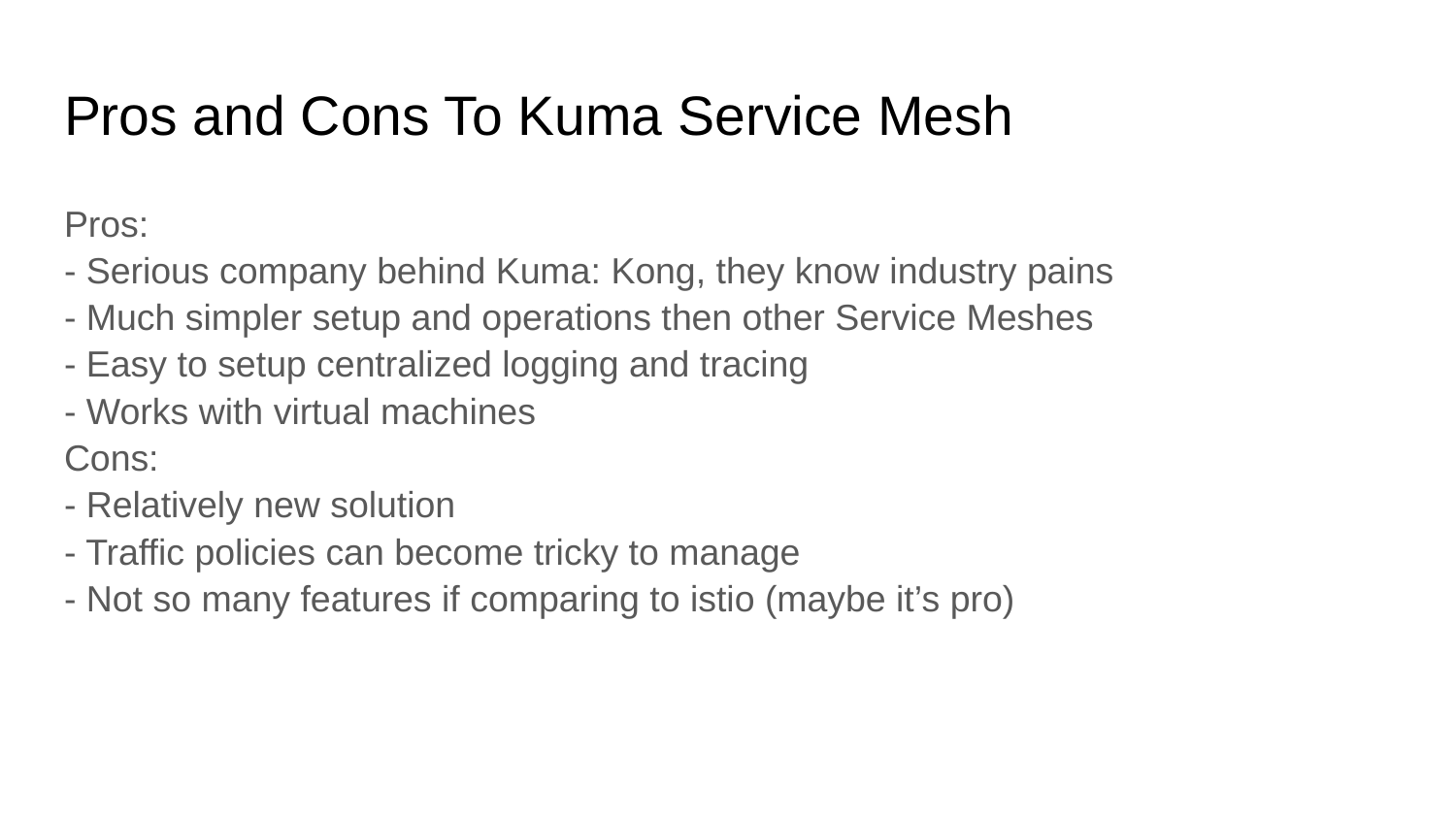

# Pros and Cons To Kuma Service Mesh
Pros:
- Serious company behind Kuma: Kong, they know industry pains
- Much simpler setup and operations then other Service Meshes
- Easy to setup centralized logging and tracing
- Works with virtual machines
Cons:
- Relatively new solution
- Traffic policies can become tricky to manage
- Not so many features if comparing to istio (maybe it’s pro)